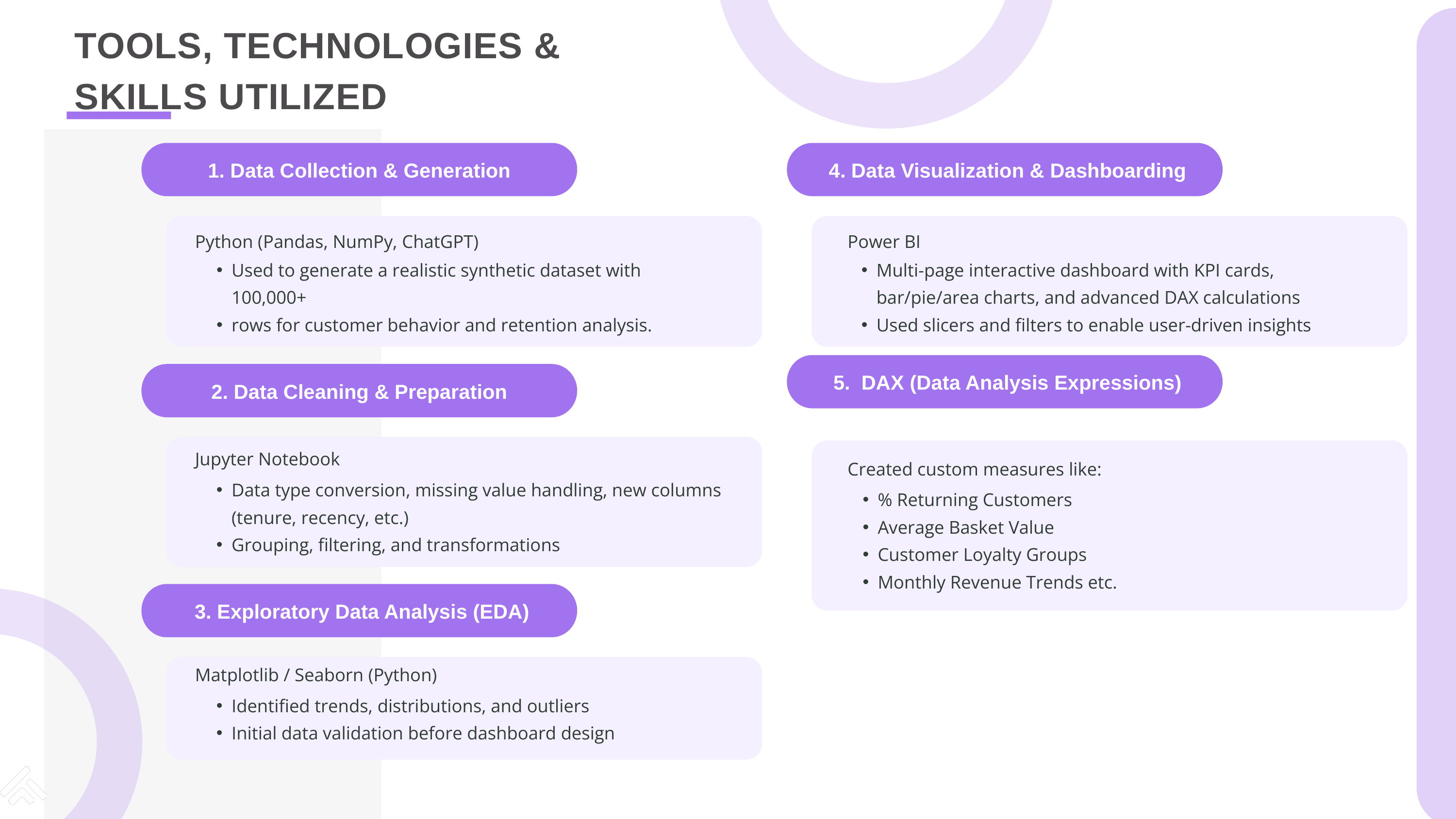

TOOLS, TECHNOLOGIES & SKILLS UTILIZED

1. Data Collection & Generation

 4. Data Visualization & Dashboarding

Python (Pandas, NumPy, ChatGPT)
Power BI
Used to generate a realistic synthetic dataset with 100,000+
rows for customer behavior and retention analysis.
Multi-page interactive dashboard with KPI cards, bar/pie/area charts, and advanced DAX calculations
Used slicers and filters to enable user-driven insights

 5.  DAX (Data Analysis Expressions)

2. Data Cleaning & Preparation

Jupyter Notebook
Created custom measures like:
Data type conversion, missing value handling, new columns (tenure, recency, etc.)
Grouping, filtering, and transformations
% Returning Customers
Average Basket Value
Customer Loyalty Groups
Monthly Revenue Trends etc.

 3. Exploratory Data Analysis (EDA)

Matplotlib / Seaborn (Python)
Identified trends, distributions, and outliers
Initial data validation before dashboard design